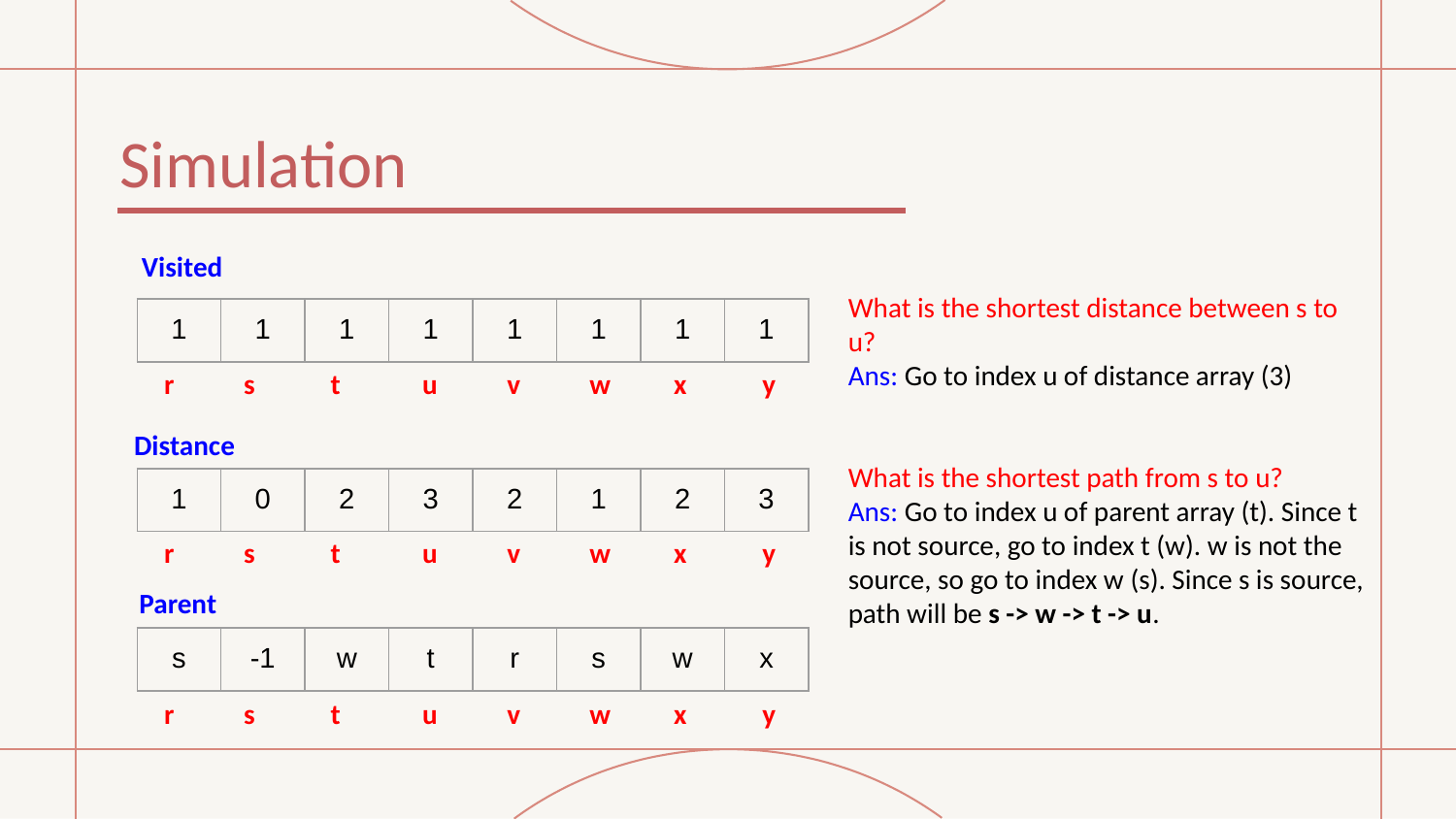

# Simulation
Visited
What is the shortest distance between s to u?
Ans: Go to index u of distance array (3)

What is the shortest path from s to u?
Ans: Go to index u of parent array (t). Since t is not source, go to index t (w). w is not the source, so go to index w (s). Since s is source,
path will be s -> w -> t -> u.
| 1 | 1 | 1 | 1 | 1 | 1 | 1 | 1 |
| --- | --- | --- | --- | --- | --- | --- | --- |
  r           s            t             u           v           w          x            y
Distance
| 1 | 0 | 2 | 3 | 2 | 1 | 2 | 3 |
| --- | --- | --- | --- | --- | --- | --- | --- |
  r           s            t             u           v           w          x            y
Parent
| s | -1 | w | t | r | s | w | x |
| --- | --- | --- | --- | --- | --- | --- | --- |
  r           s            t             u           v           w          x            y